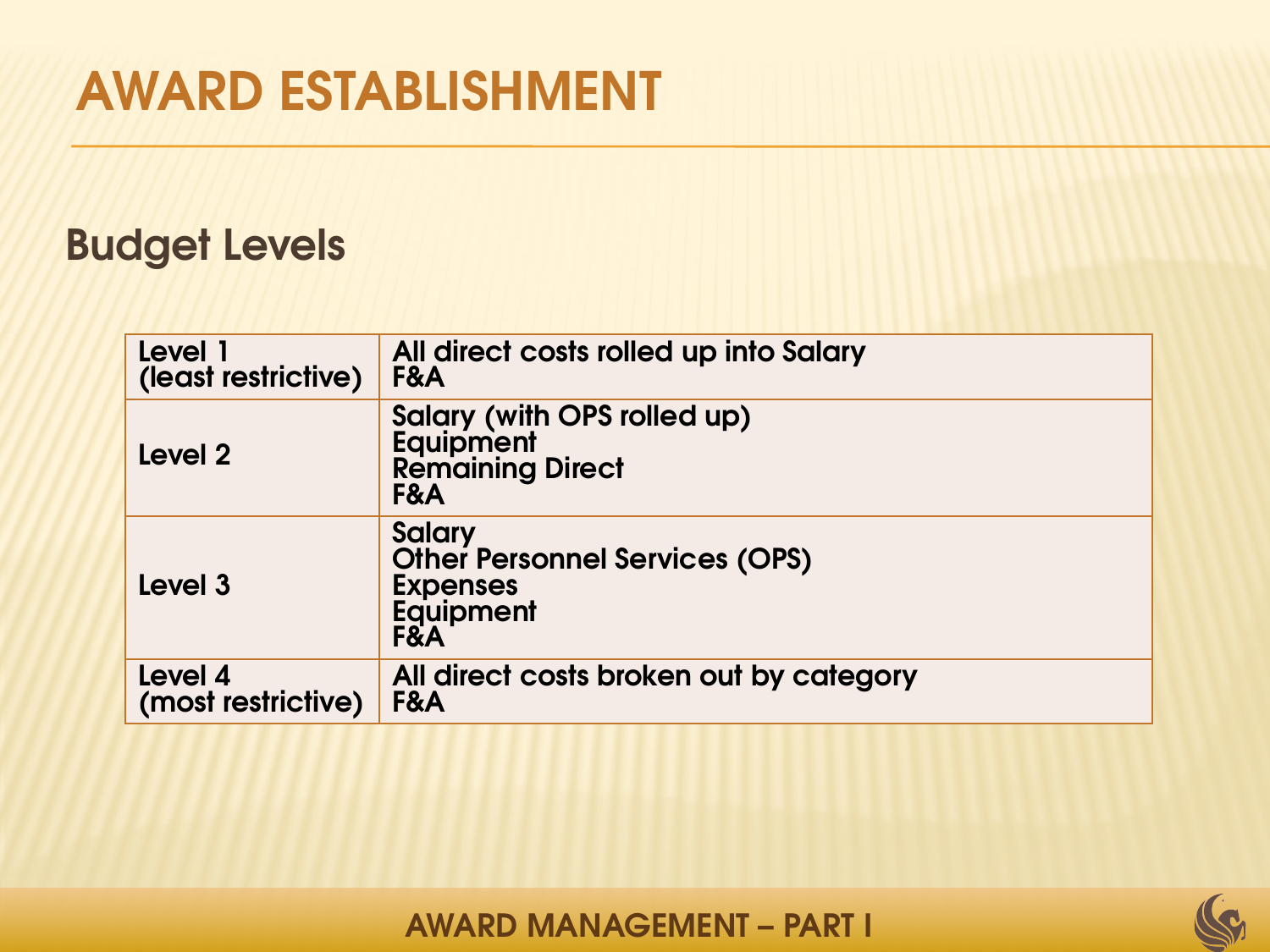

AWARD ESTABLISHMENT
Budget Levels

| Level 1 (least restrictive) | All direct costs rolled up into Salary F&A |
| --- | --- |
| Level 2 | Salary (with OPS rolled up) Equipment Remaining Direct F&A |
| Level 3 | Salary Other Personnel Services (OPS) Expenses Equipment F&A |
| Level 4 (most restrictive) | All direct costs broken out by category F&A |
AWARD MANAGEMENT – PART I